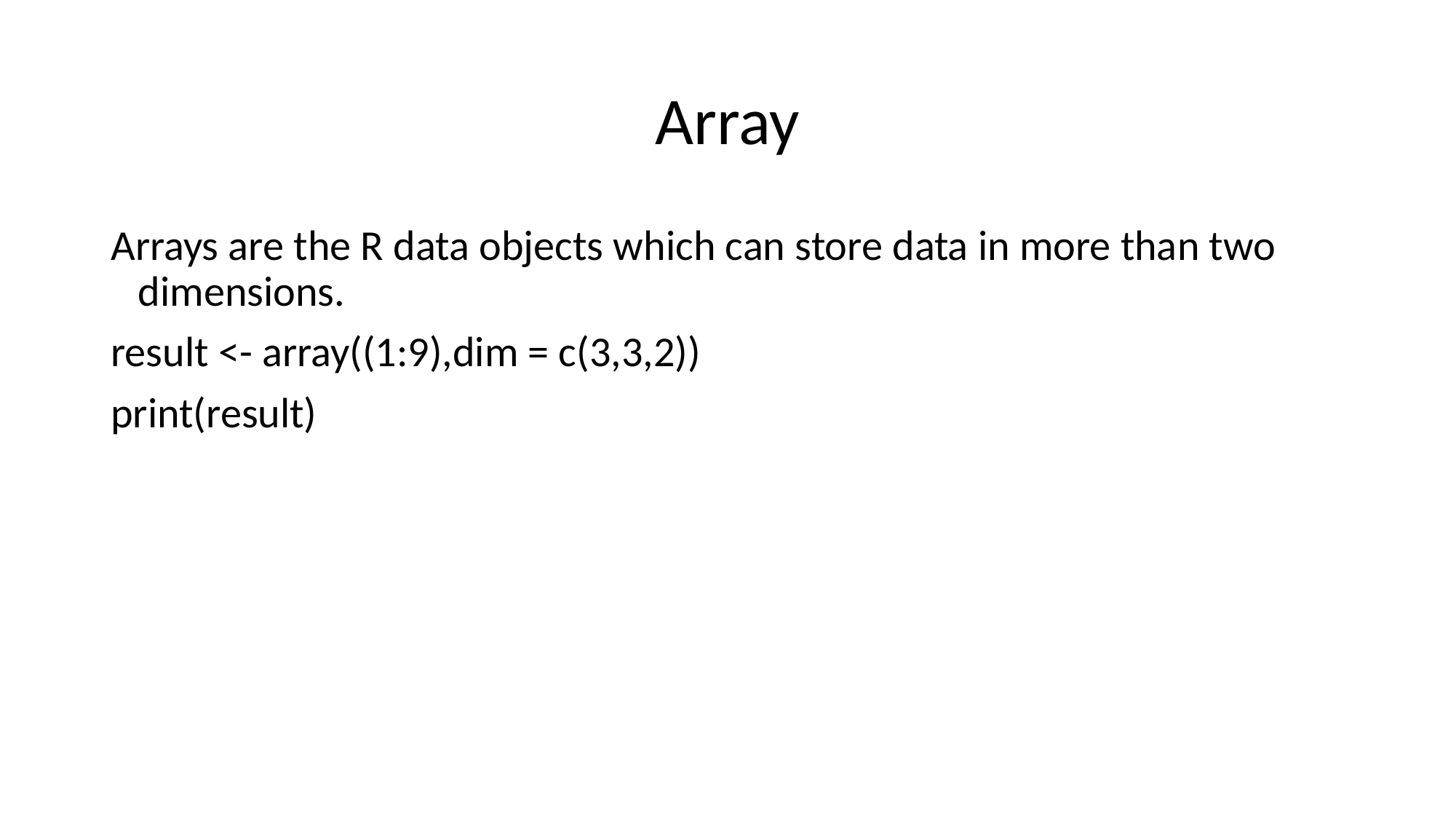

# Array
Arrays are the R data objects which can store data in more than two dimensions.
result <- array((1:9),dim = c(3,3,2))
print(result)